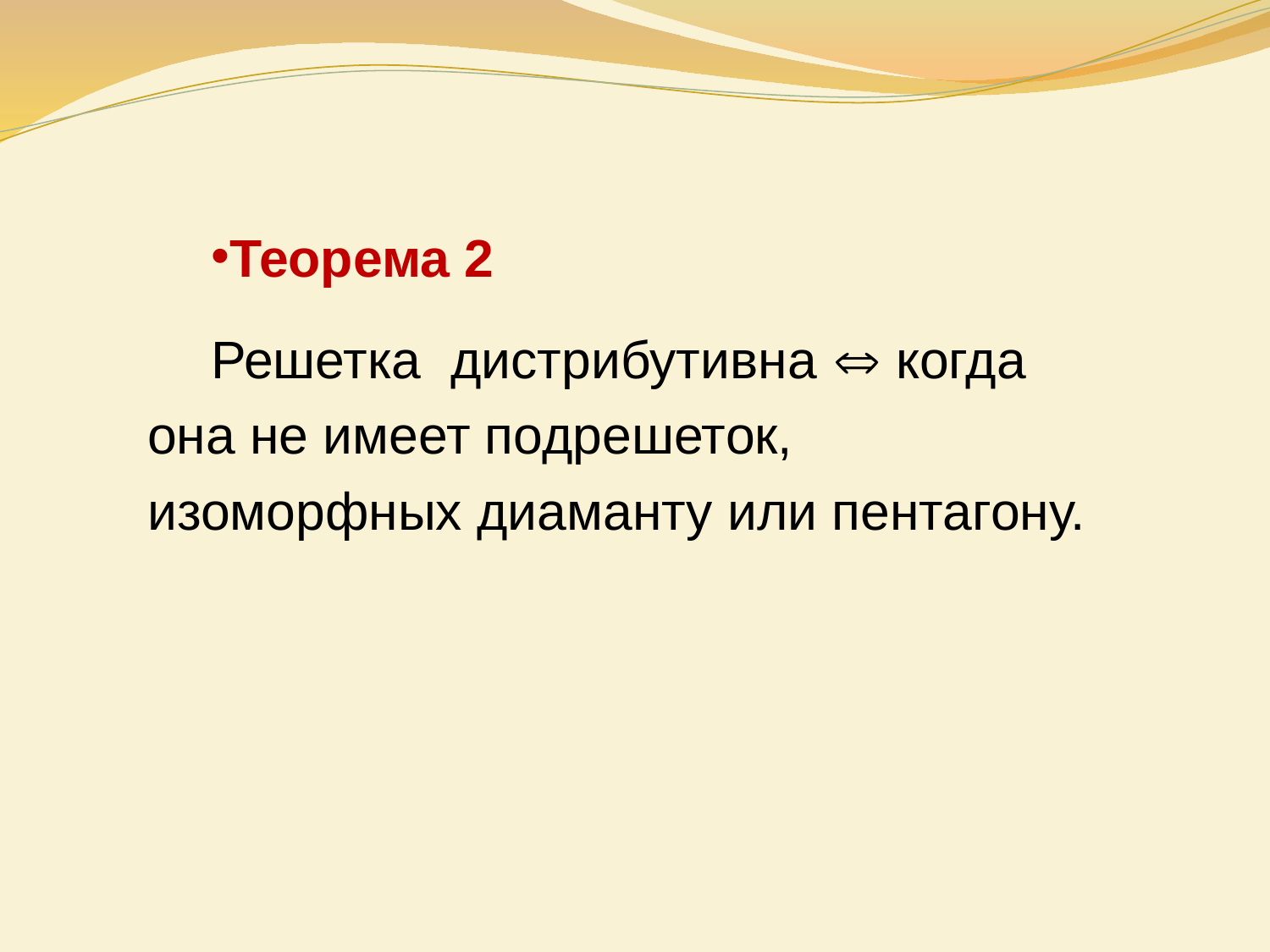

Теорема 2

Решетка  дистрибутивна ⇔ когда она не имеет подрешеток, изоморфных диаманту или пентагону.